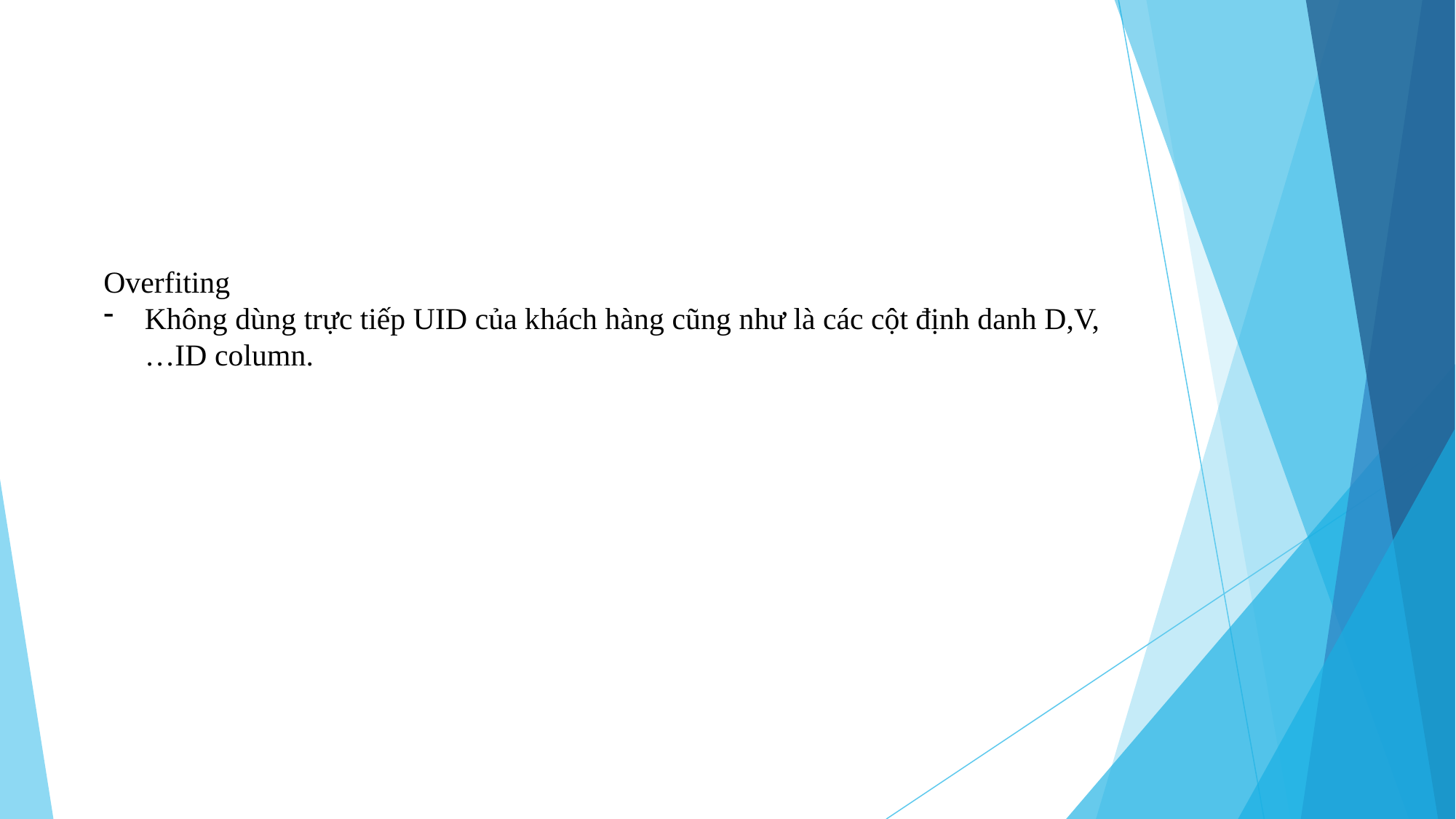

Overfiting
Không dùng trực tiếp UID của khách hàng cũng như là các cột định danh D,V, …ID column.